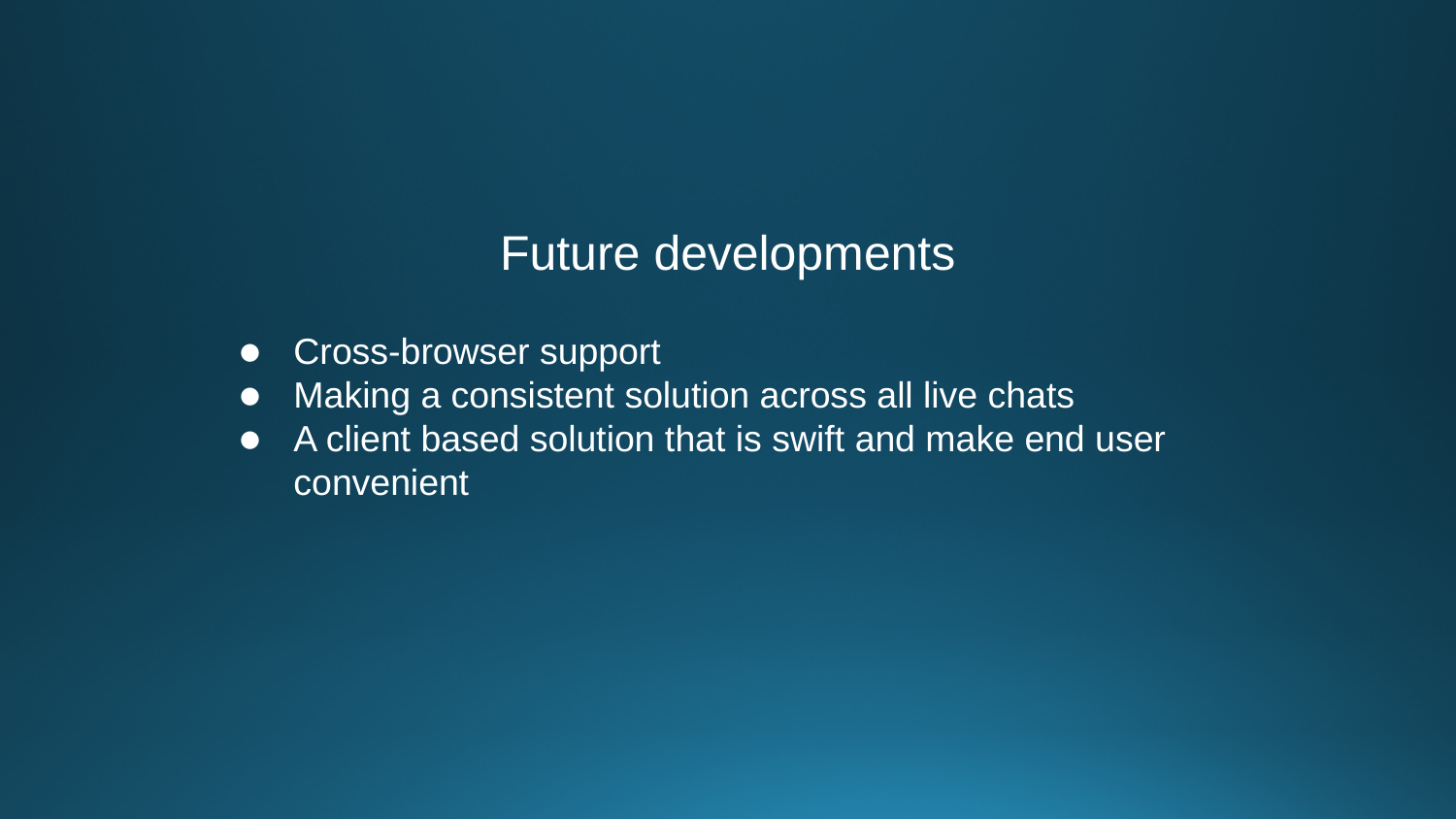

Future developments
Cross-browser support
Making a consistent solution across all live chats
A client based solution that is swift and make end user convenient